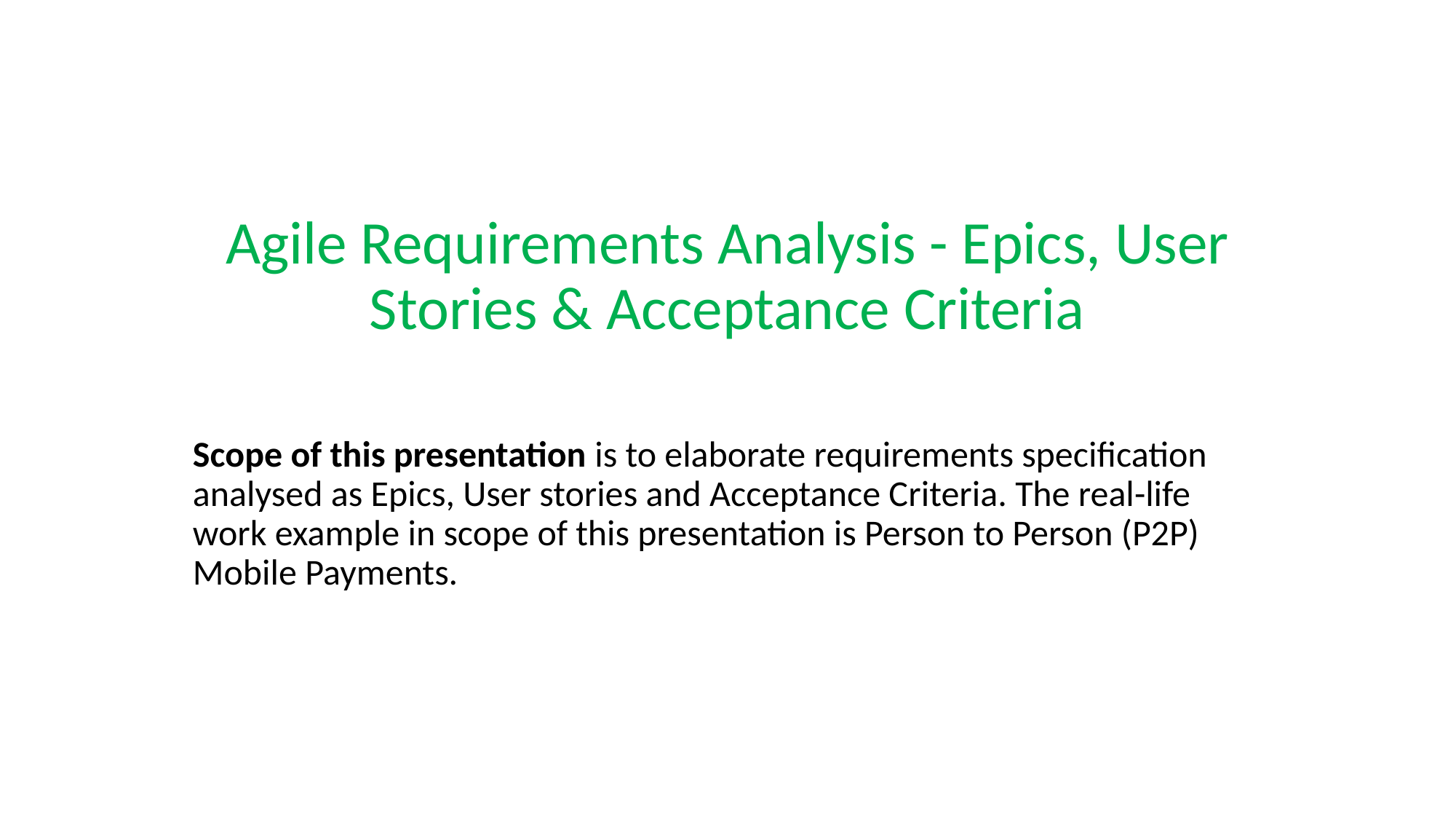

# Agile Requirements Analysis - Epics, User Stories & Acceptance Criteria
Scope of this presentation is to elaborate requirements specification analysed as Epics, User stories and Acceptance Criteria. The real-life work example in scope of this presentation is Person to Person (P2P) Mobile Payments.